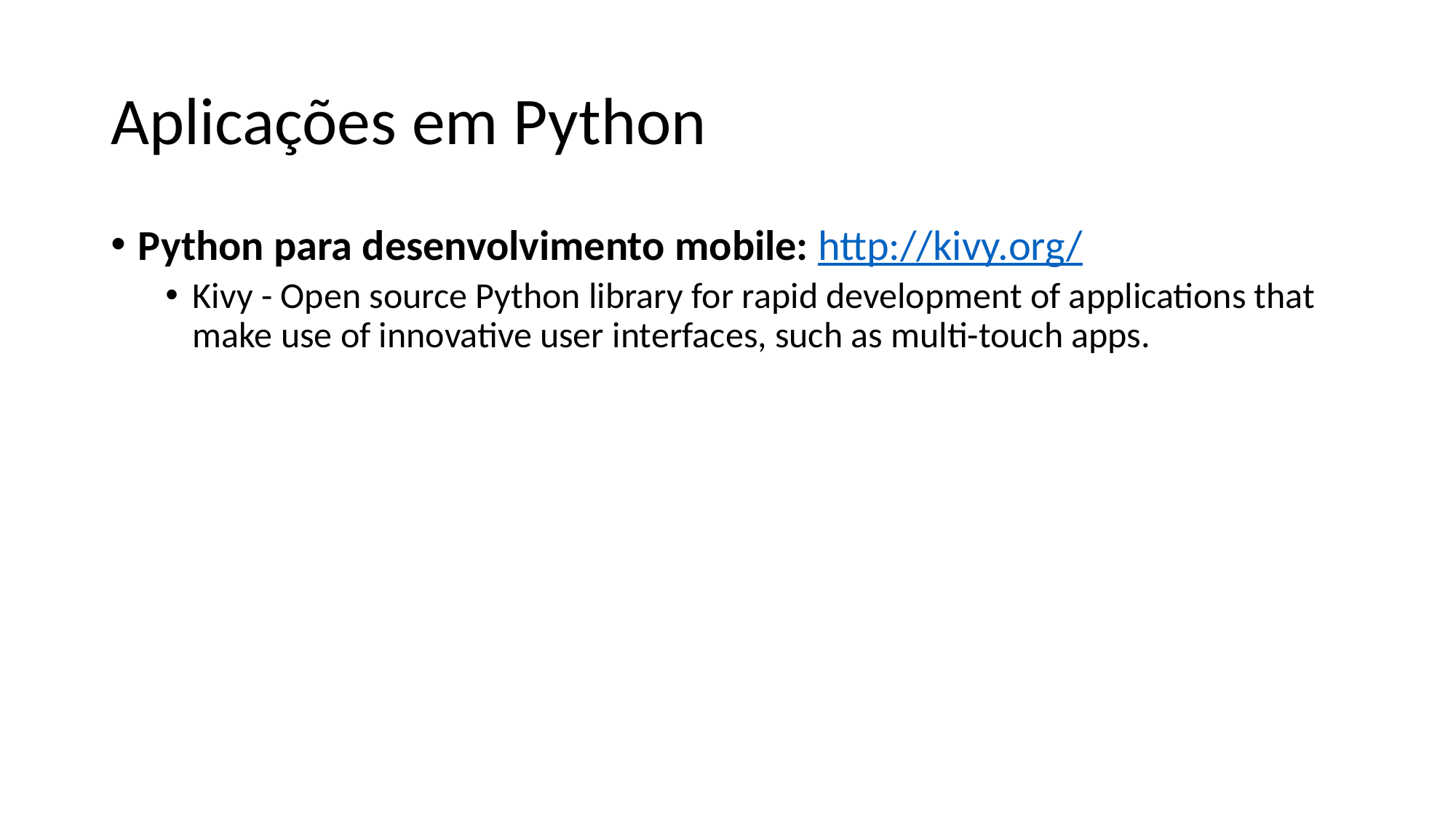

# Aplicações em Python
Python para desenvolvimento mobile: http://kivy.org/
Kivy - Open source Python library for rapid development of applications that make use of innovative user interfaces, such as multi-touch apps.